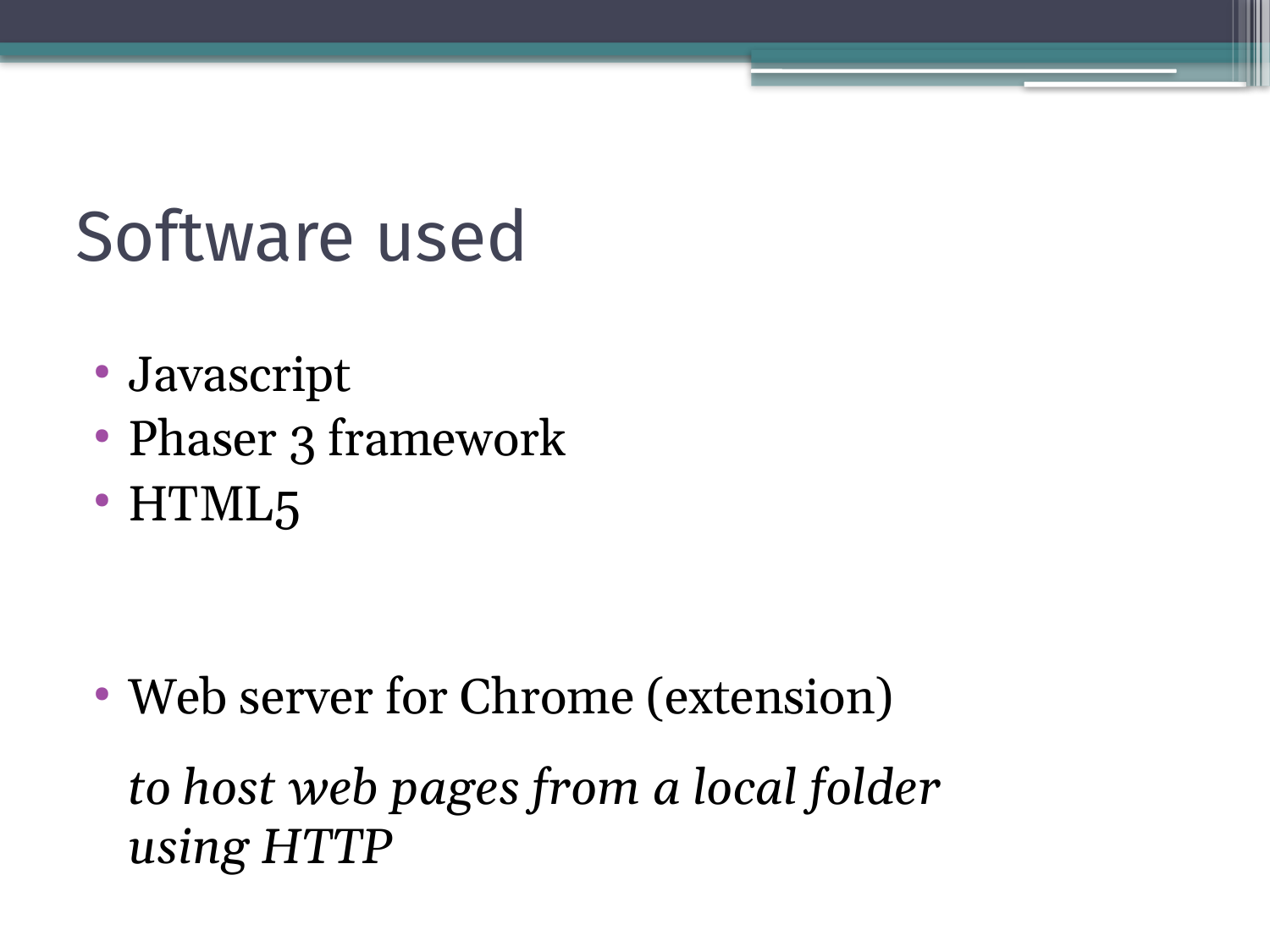

# Software used
Javascript
Phaser 3 framework
HTML5

Web server for Chrome (extension)
	to host web pages from a local folder using HTTP